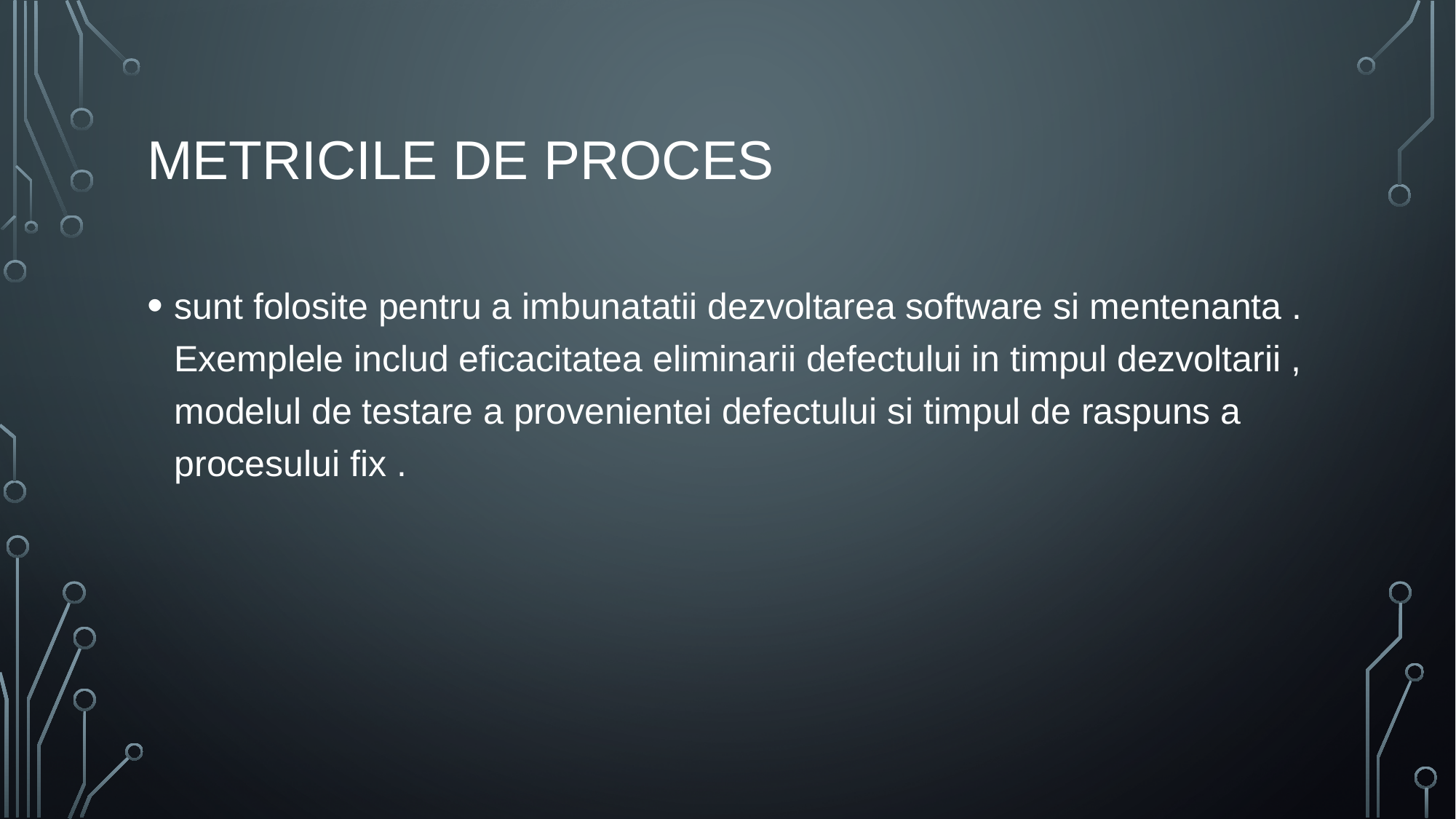

# Metricile de proces
sunt folosite pentru a imbunatatii dezvoltarea software si mentenanta . Exemplele includ eficacitatea eliminarii defectului in timpul dezvoltarii , modelul de testare a provenientei defectului si timpul de raspuns a procesului fix .